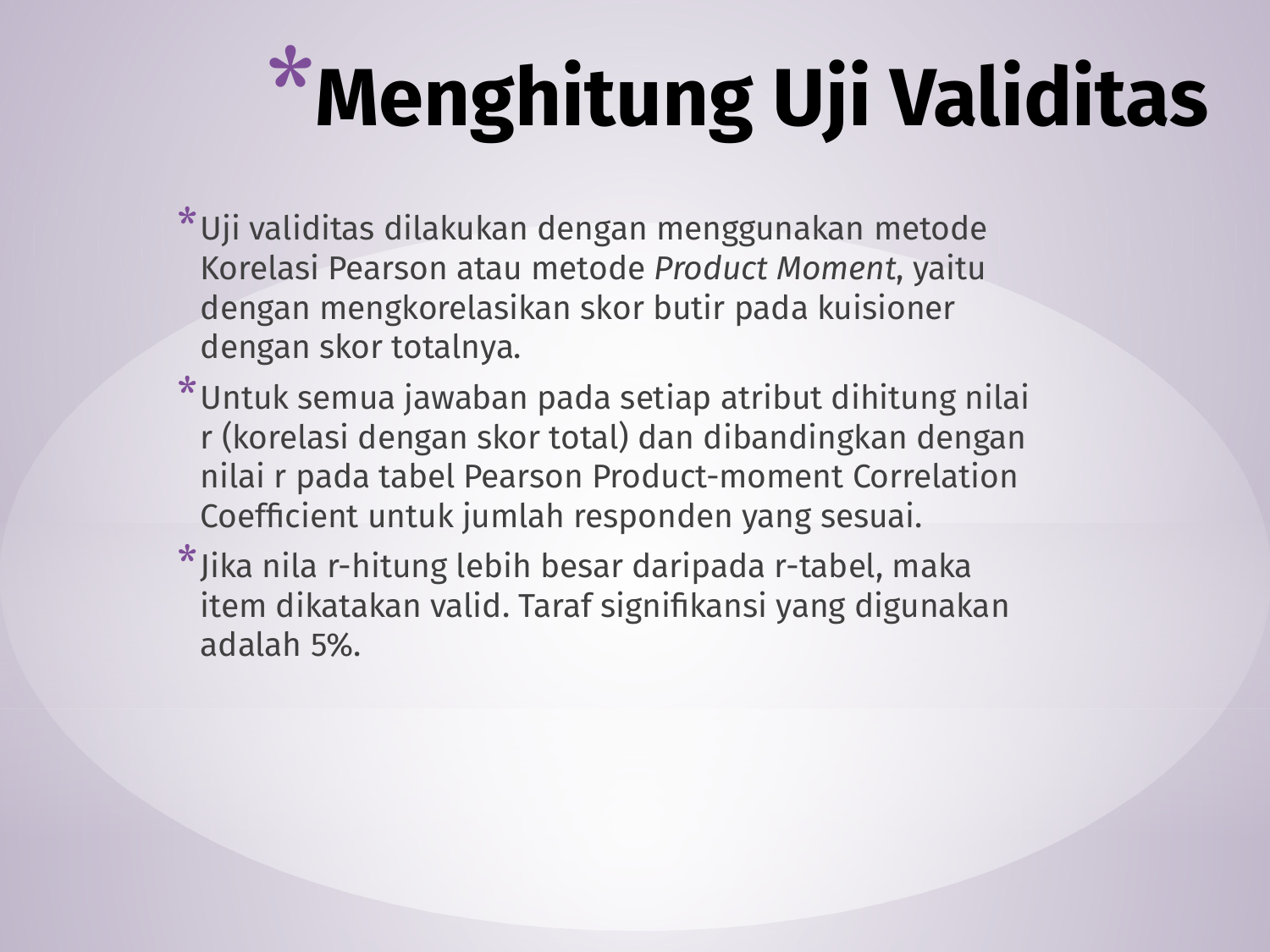

# Menghitung Uji Validitas
Uji validitas dilakukan dengan menggunakan metode Korelasi Pearson atau metode Product Moment, yaitu dengan mengkorelasikan skor butir pada kuisioner dengan skor totalnya.
Untuk semua jawaban pada setiap atribut dihitung nilai r (korelasi dengan skor total) dan dibandingkan dengan nilai r pada tabel Pearson Product-moment Correlation Coefficient untuk jumlah responden yang sesuai.
Jika nila r-hitung lebih besar daripada r-tabel, maka item dikatakan valid. Taraf signifikansi yang digunakan adalah 5%.